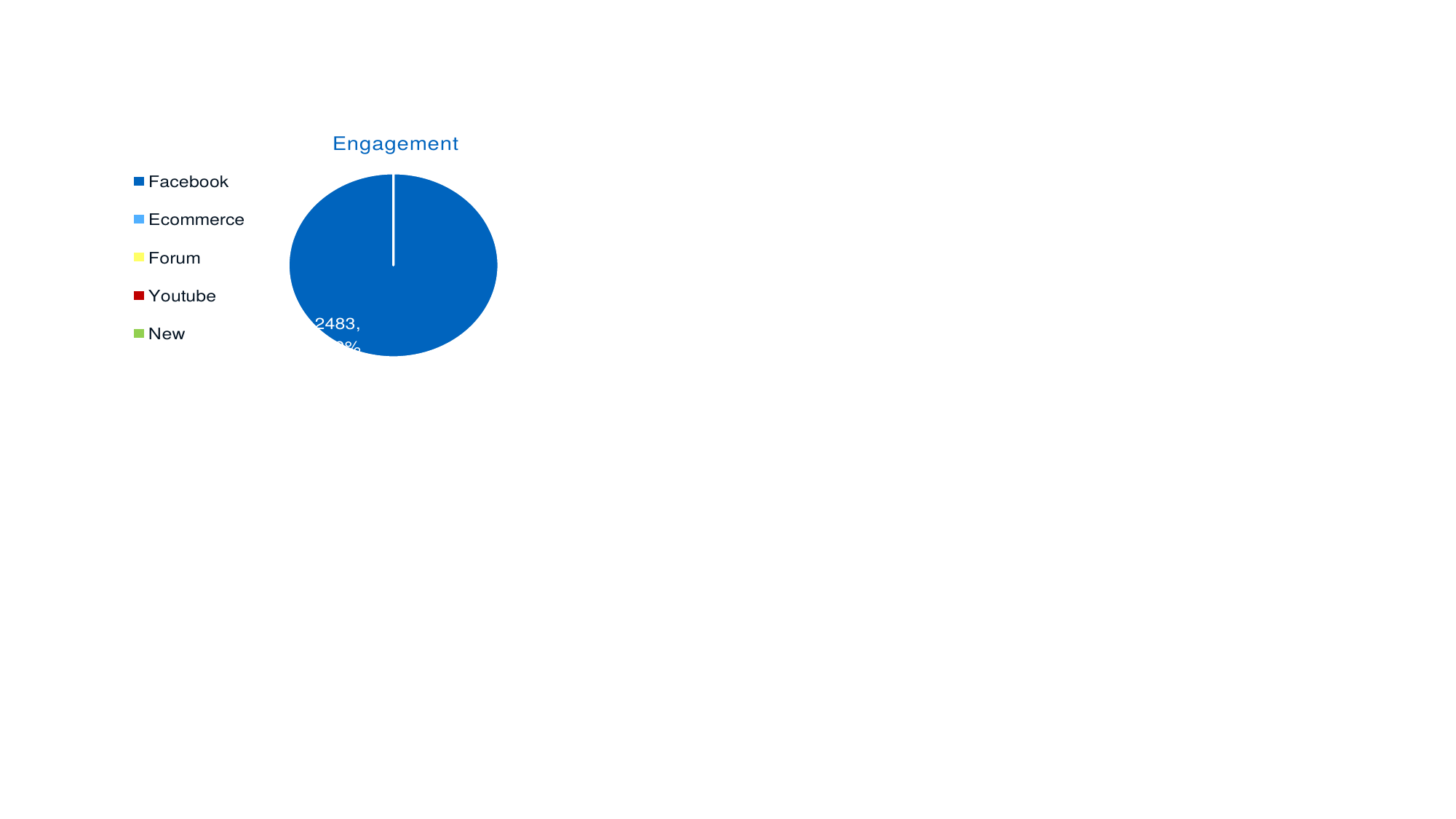

### Chart: Engagement

| Category | Engagement |
|---|---|
| Facebook | 2483.0 |
| Ecommerce | None |
| Forum | None |
| Youtube | None |
| New | None |